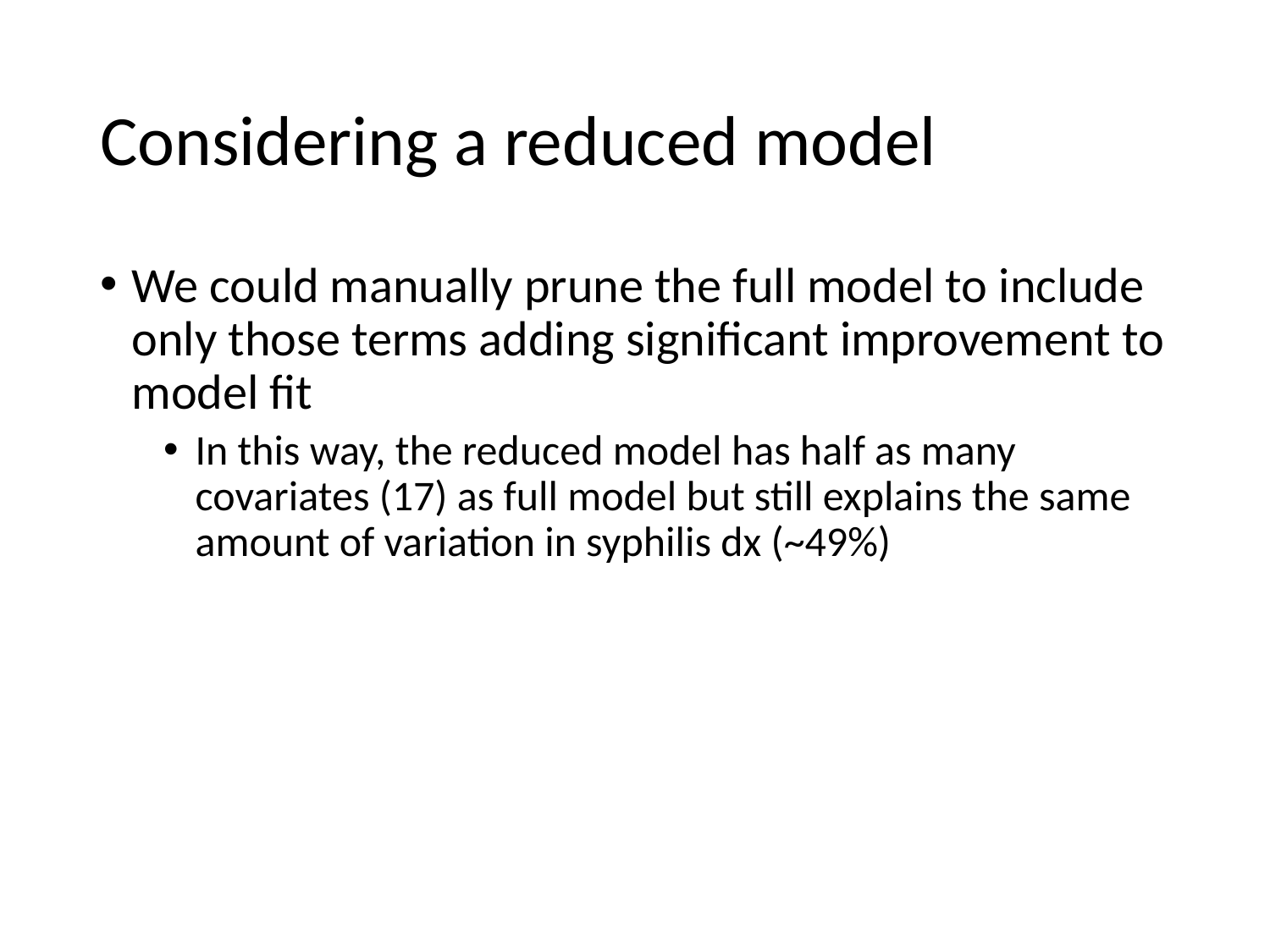

# Considering a reduced model
We could manually prune the full model to include only those terms adding significant improvement to model fit
In this way, the reduced model has half as many covariates (17) as full model but still explains the same amount of variation in syphilis dx (~49%)